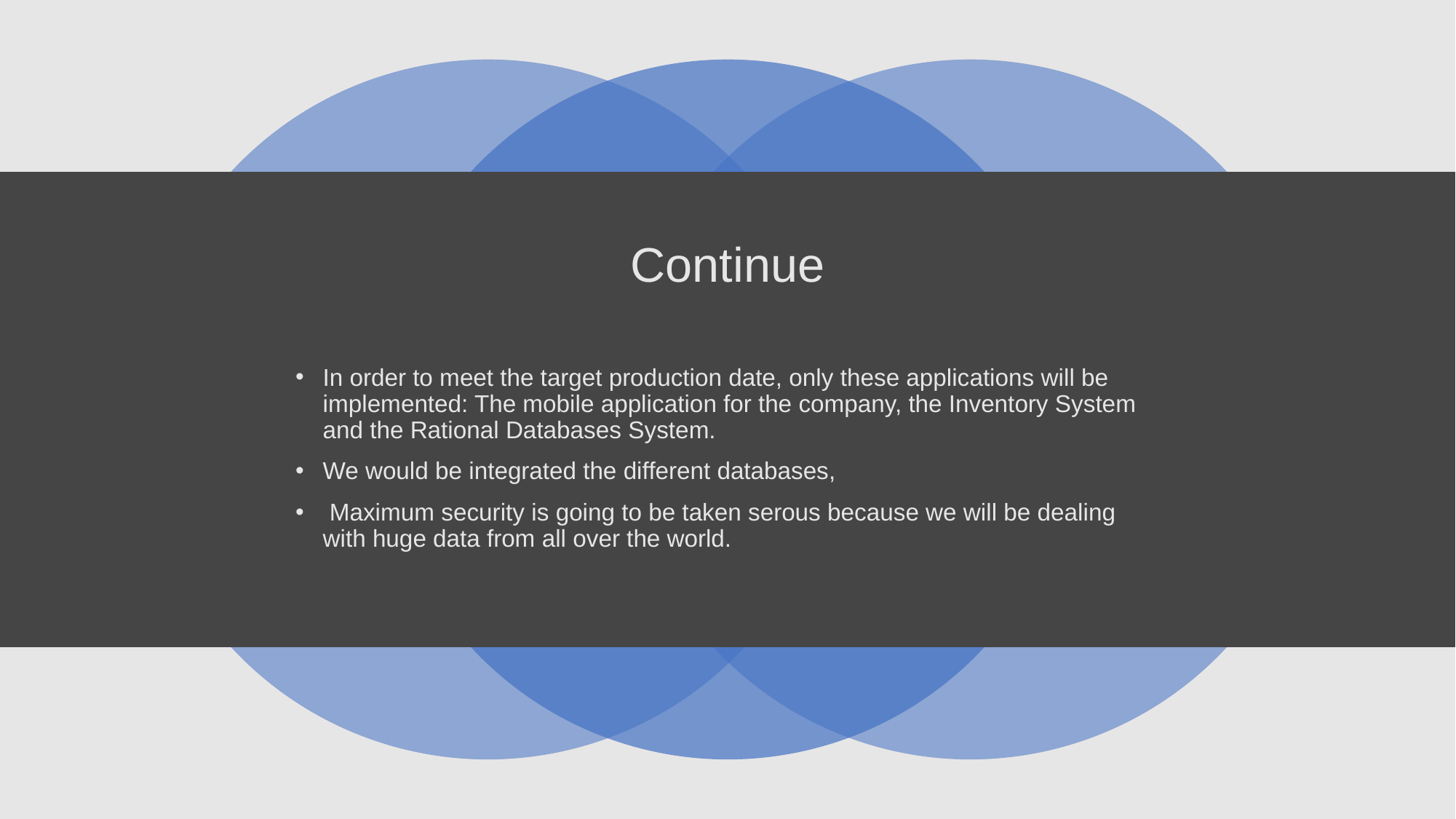

# Continue
In order to meet the target production date, only these applications will be implemented: The mobile application for the company, the Inventory System and the Rational Databases System.
We would be integrated the different databases,
 Maximum security is going to be taken serous because we will be dealing with huge data from all over the world.